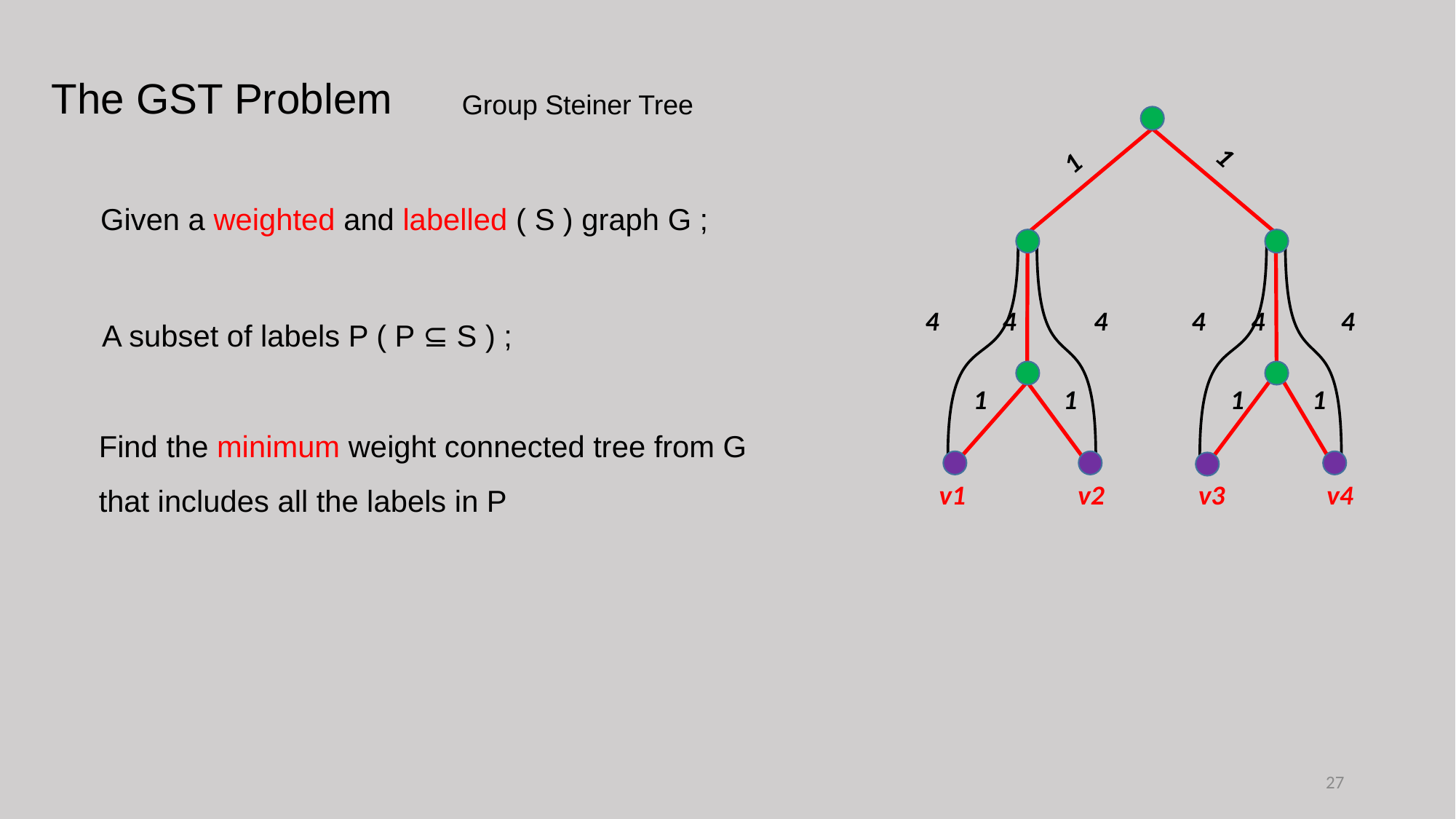

The GST Problem
Group Steiner Tree

1
1

4
4
4

1
1

4
4
4

1
1

Given a weighted and labelled ( S ) graph G ;

A subset of labels P ( P ⊆ S ) ;

Find the minimum weight connected tree from G that includes all the labels in P

v1
v2
v3
v4
27